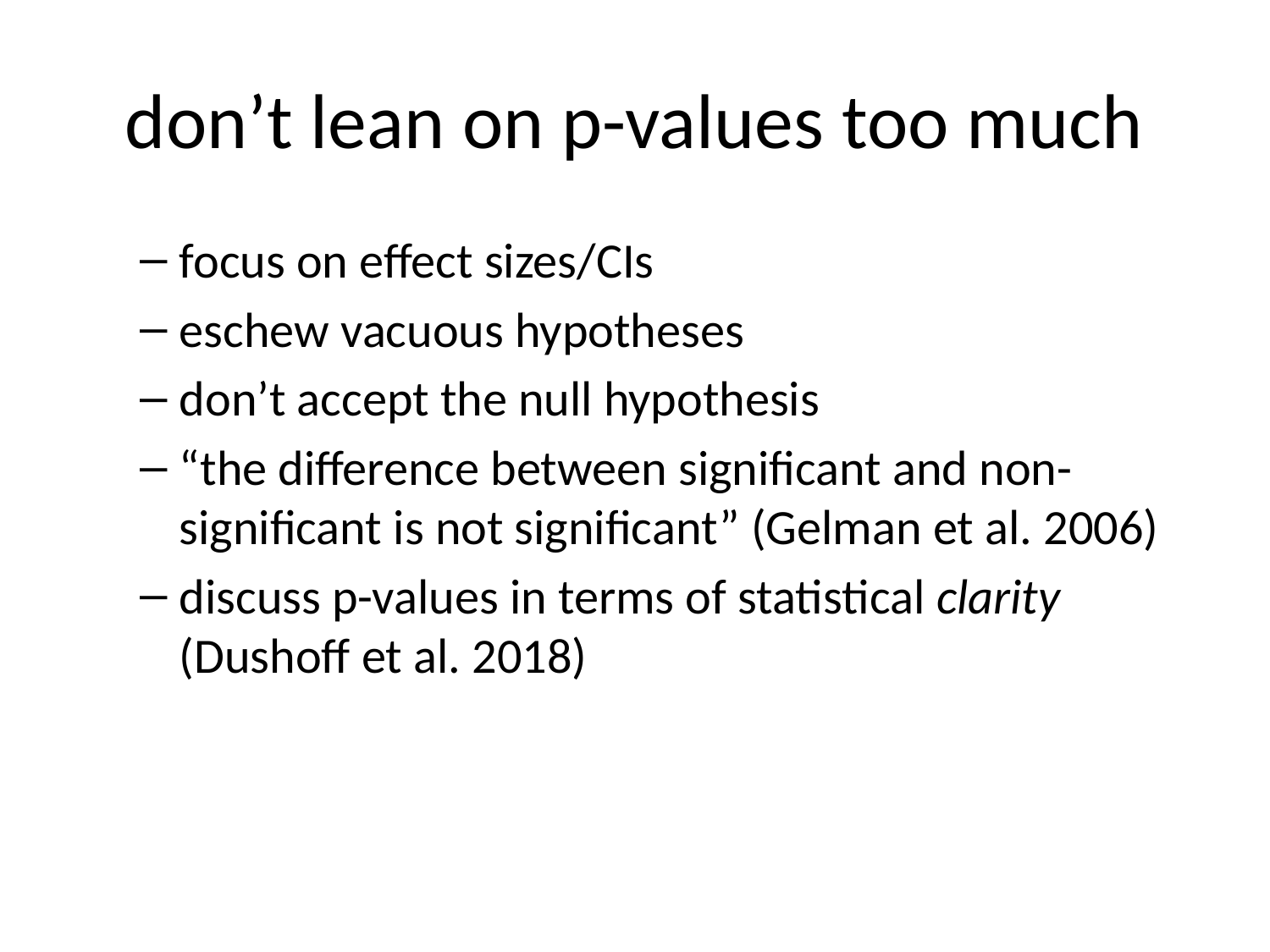

# don’t lean on p-values too much
focus on effect sizes/CIs
eschew vacuous hypotheses
don’t accept the null hypothesis
“the difference between significant and non-significant is not significant” (Gelman et al. 2006)
discuss p-values in terms of statistical clarity (Dushoff et al. 2018)